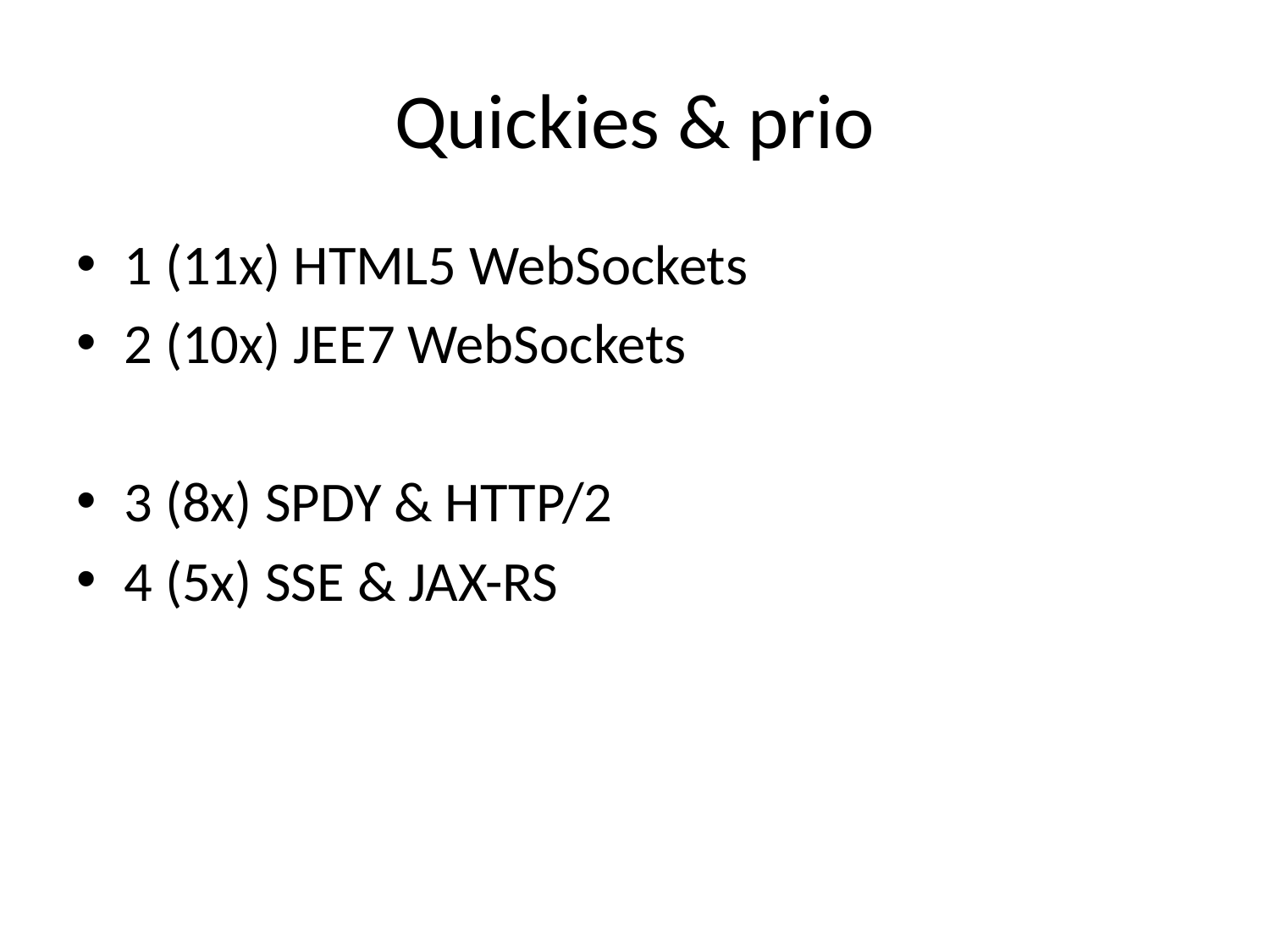

# Quickies & prio
1 (11x) HTML5 WebSockets
2 (10x) JEE7 WebSockets

3 (8x) SPDY & HTTP/2
4 (5x) SSE & JAX-RS